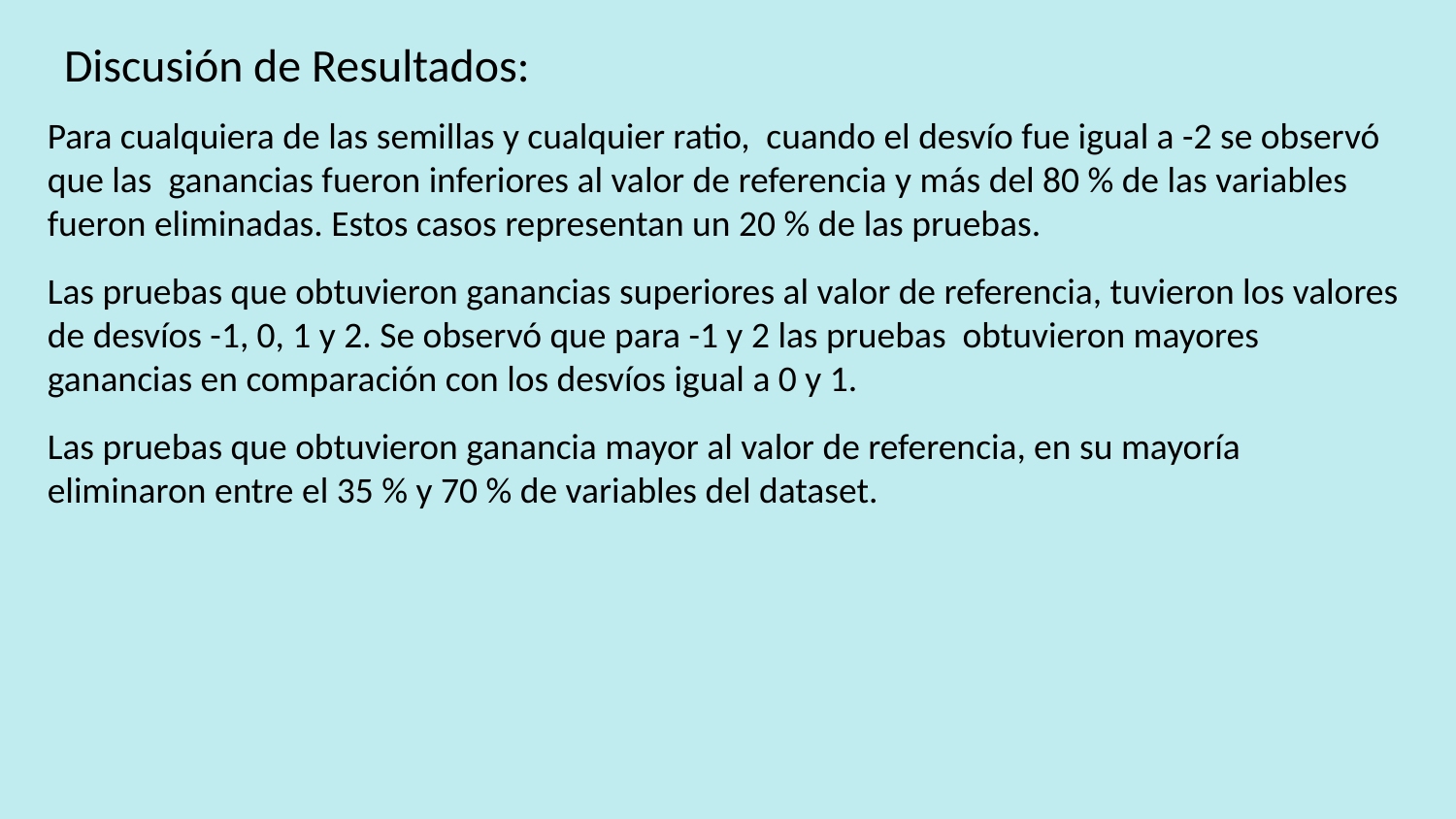

# Discusión de Resultados:
Para cualquiera de las semillas y cualquier ratio,  cuando el desvío fue igual a -2 se observó que las  ganancias fueron inferiores al valor de referencia y más del 80 % de las variables fueron eliminadas. Estos casos representan un 20 % de las pruebas.
Las pruebas que obtuvieron ganancias superiores al valor de referencia, tuvieron los valores de desvíos -1, 0, 1 y 2. Se observó que para -1 y 2 las pruebas  obtuvieron mayores ganancias en comparación con los desvíos igual a 0 y 1.
Las pruebas que obtuvieron ganancia mayor al valor de referencia, en su mayoría eliminaron entre el 35 % y 70 % de variables del dataset.